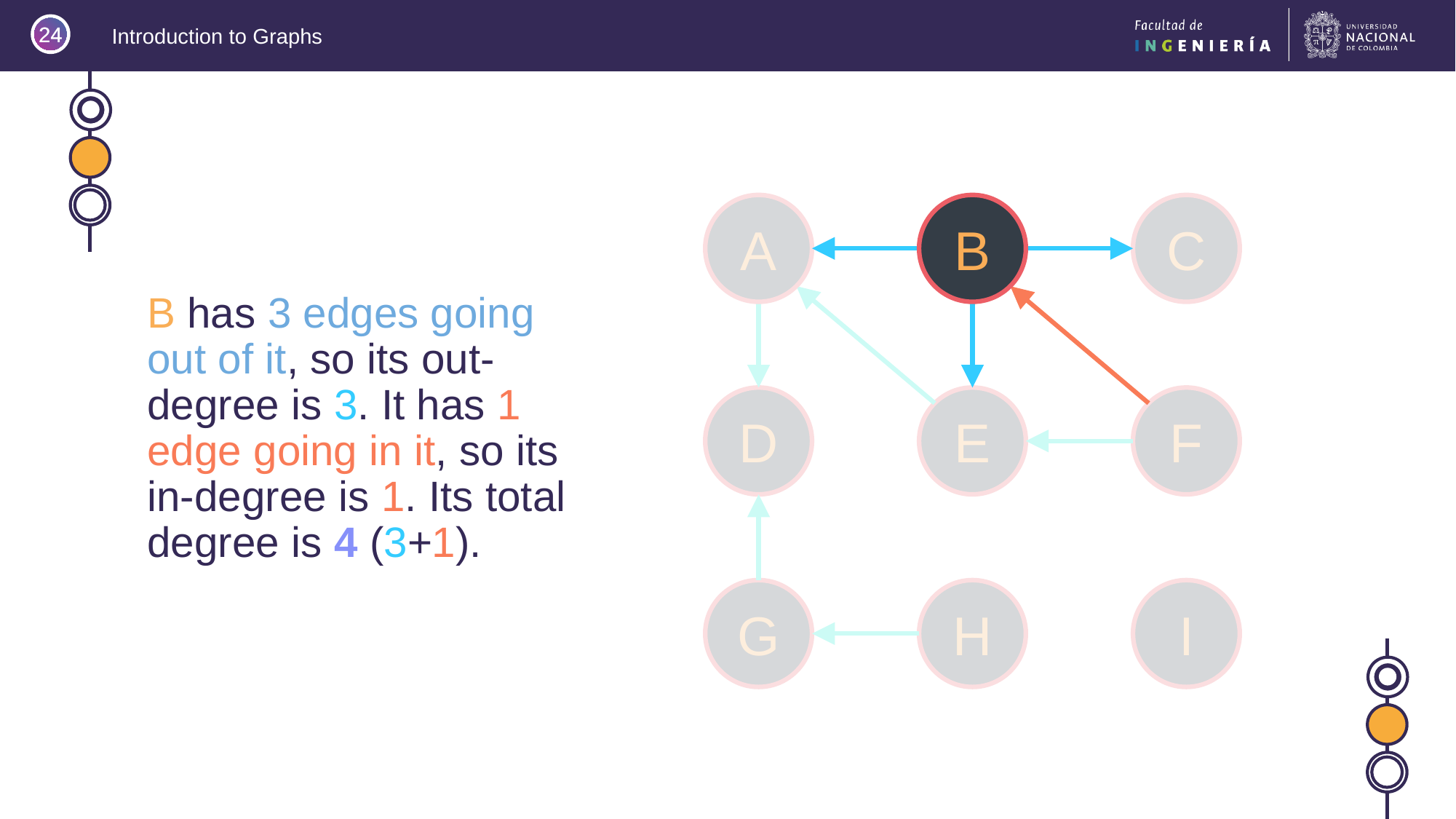

24
24

A
B
C
B has 3 edges going out of it, so its out-degree is 3. It has 1 edge going in it, so its in-degree is 1. Its total degree is 4 (3+1).
D
E
F
G
H
I